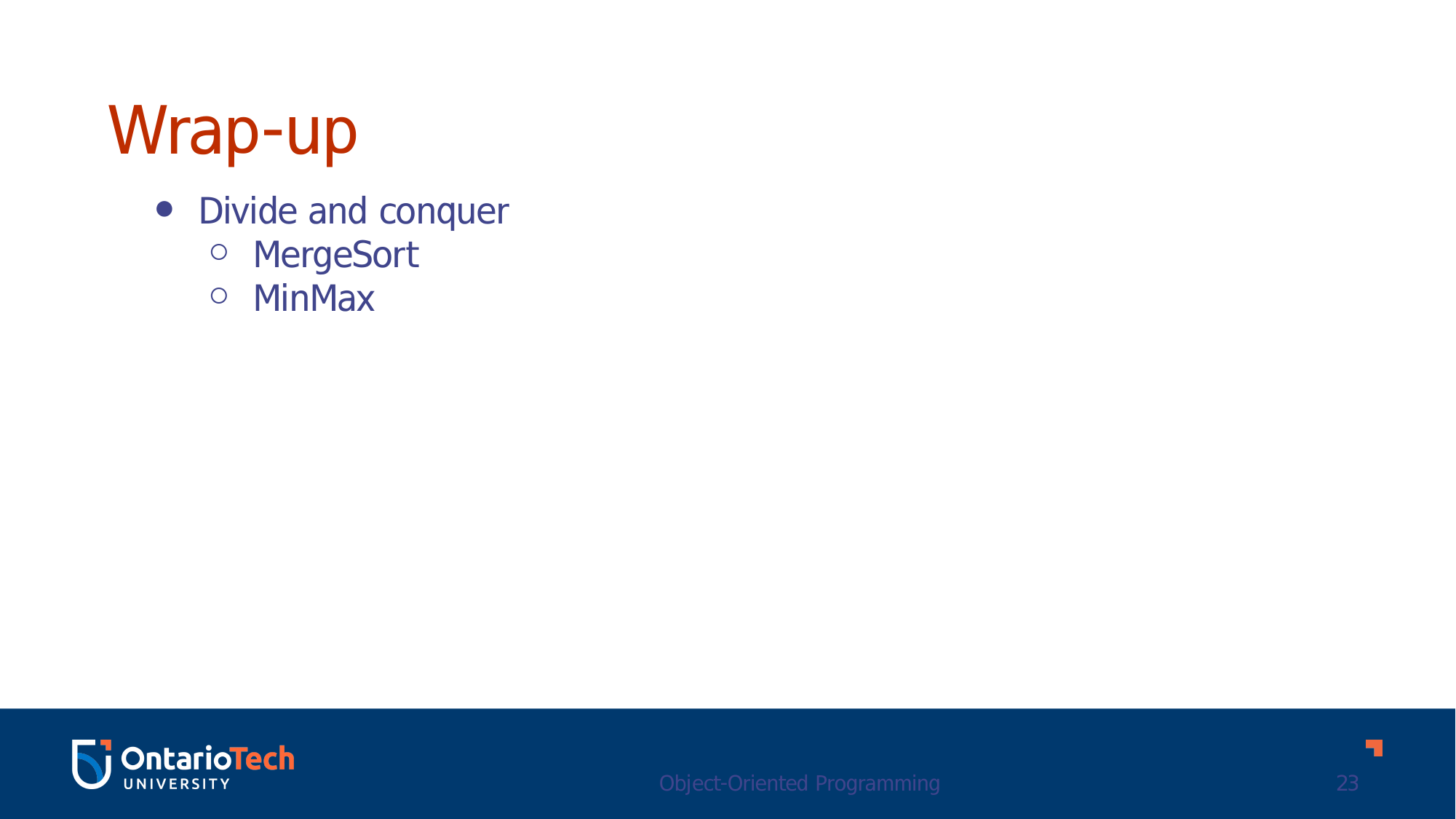

Wrap-up
Divide and conquer
MergeSort
MinMax
Object-Oriented Programming
23